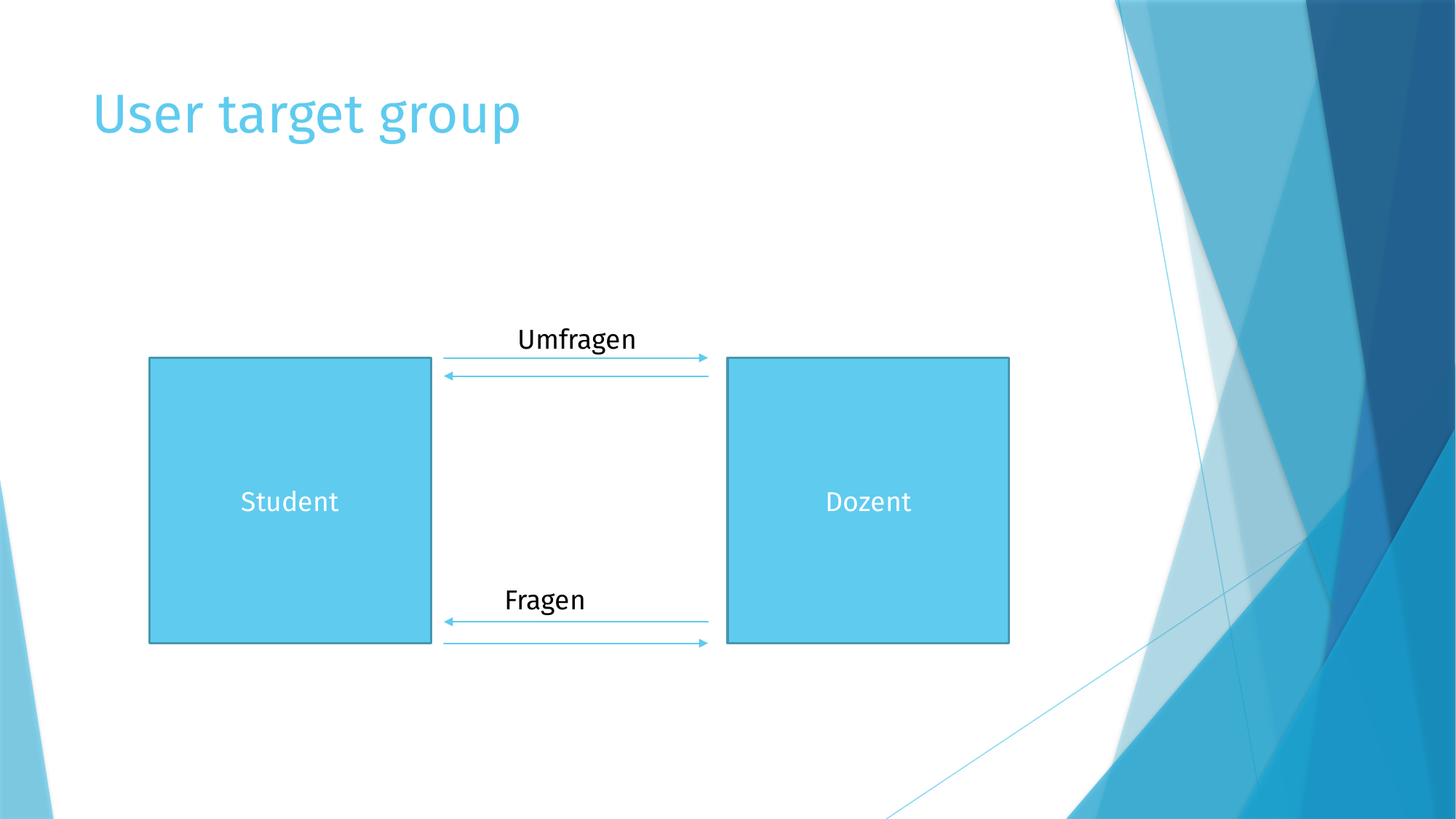

# User target group
Umfragen
Student
Dozent
Fragen